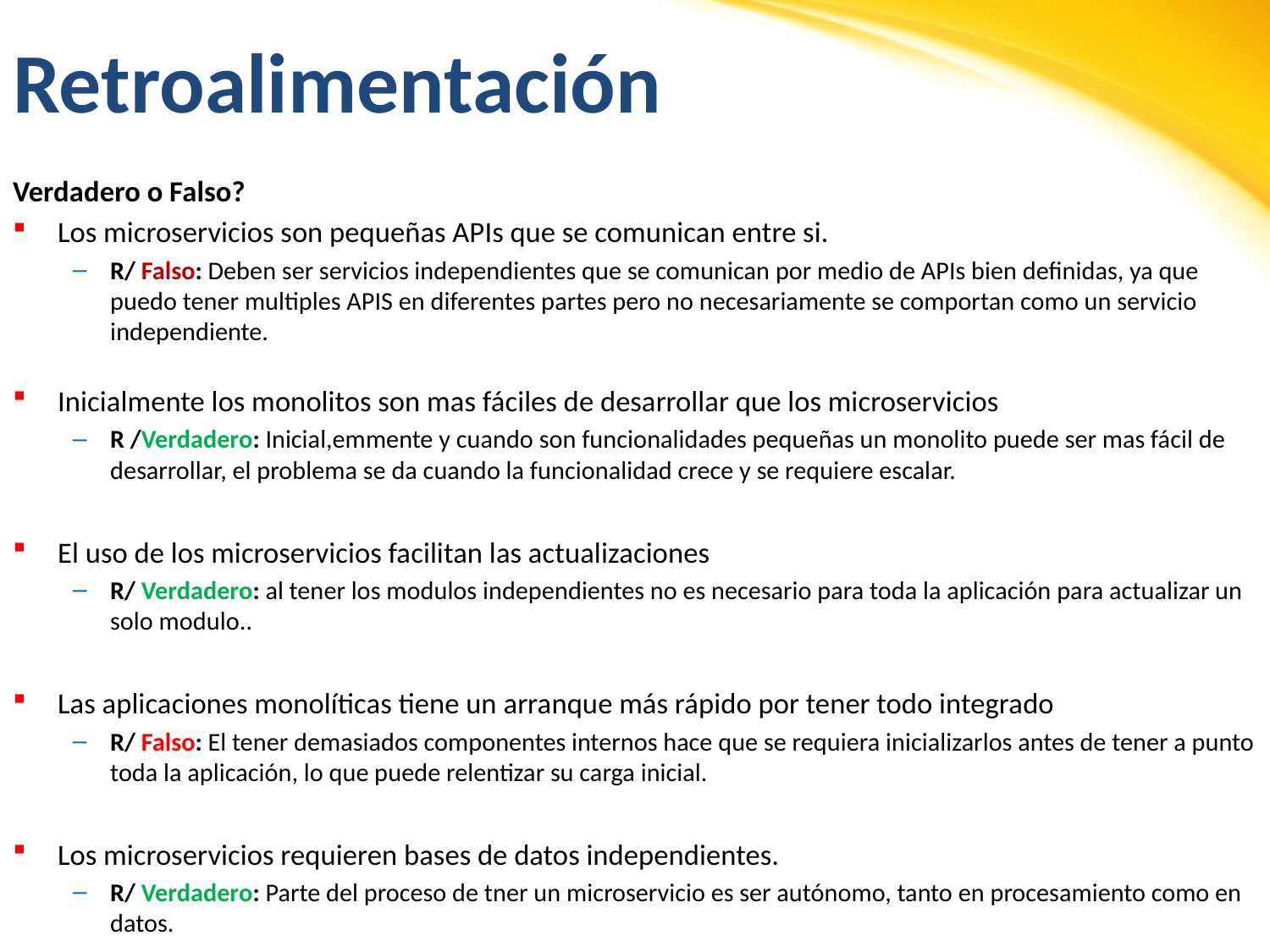

# Retroalimentación
Verdadero o Falso?
Los microservicios son pequeñas APIs que se comunican entre si.
R/ Falso: Deben ser servicios independientes que se comunican por medio de APIs bien definidas, ya que puedo tener multiples APIS en diferentes partes pero no necesariamente se comportan como un servicio independiente.

Inicialmente los monolitos son mas fáciles de desarrollar que los microservicios
R /Verdadero: Inicial,emmente y cuando son funcionalidades pequeñas un monolito puede ser mas fácil de desarrollar, el problema se da cuando la funcionalidad crece y se requiere escalar.

El uso de los microservicios facilitan las actualizaciones
R/ Verdadero: al tener los modulos independientes no es necesario para toda la aplicación para actualizar un solo modulo..

Las aplicaciones monolíticas tiene un arranque más rápido por tener todo integrado
R/ Falso: El tener demasiados componentes internos hace que se requiera inicializarlos antes de tener a punto toda la aplicación, lo que puede relentizar su carga inicial.

Los microservicios requieren bases de datos independientes.
R/ Verdadero: Parte del proceso de tner un microservicio es ser autónomo, tanto en procesamiento como en datos.